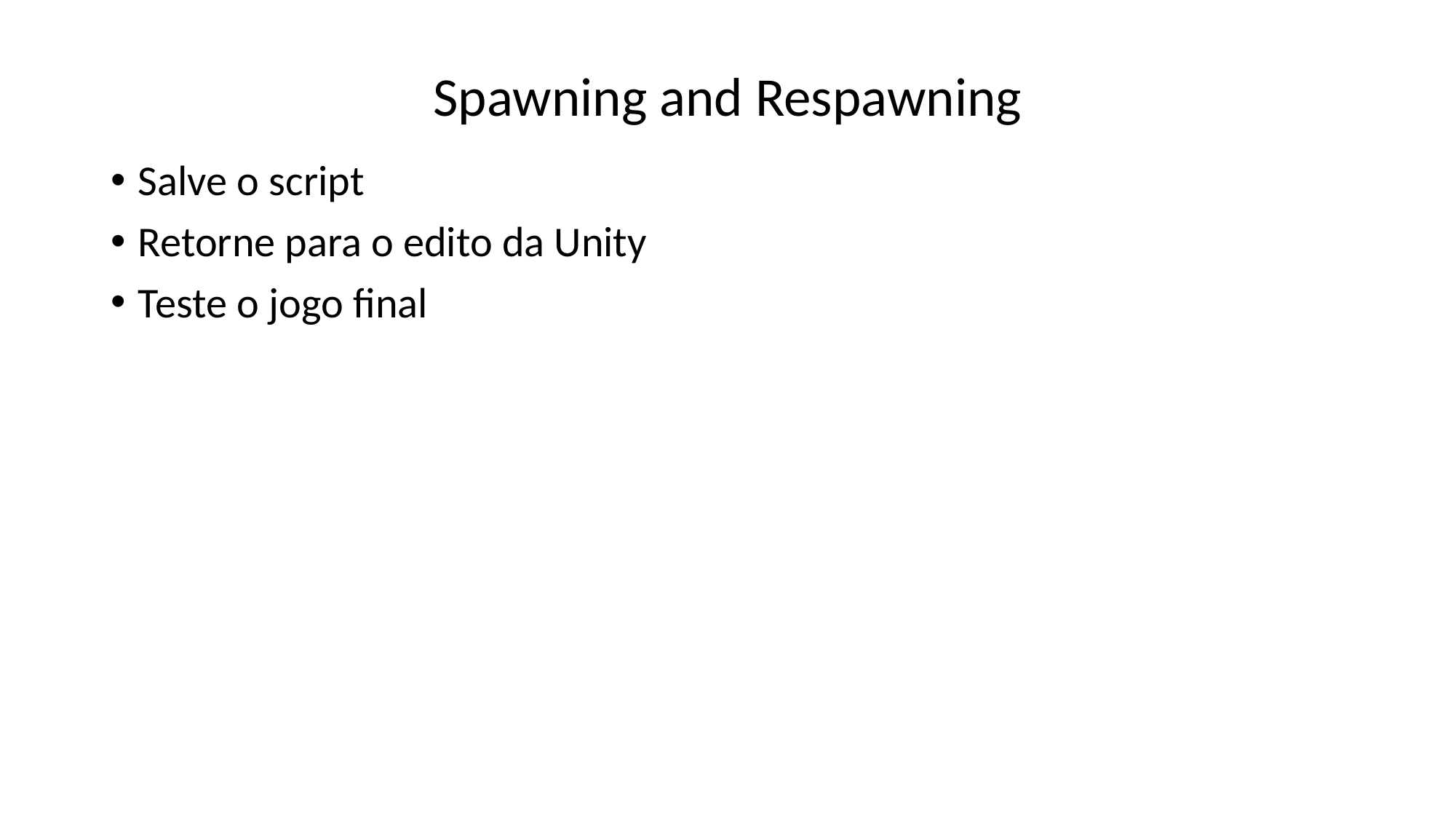

# Spawning and Respawning
Salve o script
Retorne para o edito da Unity
Teste o jogo final